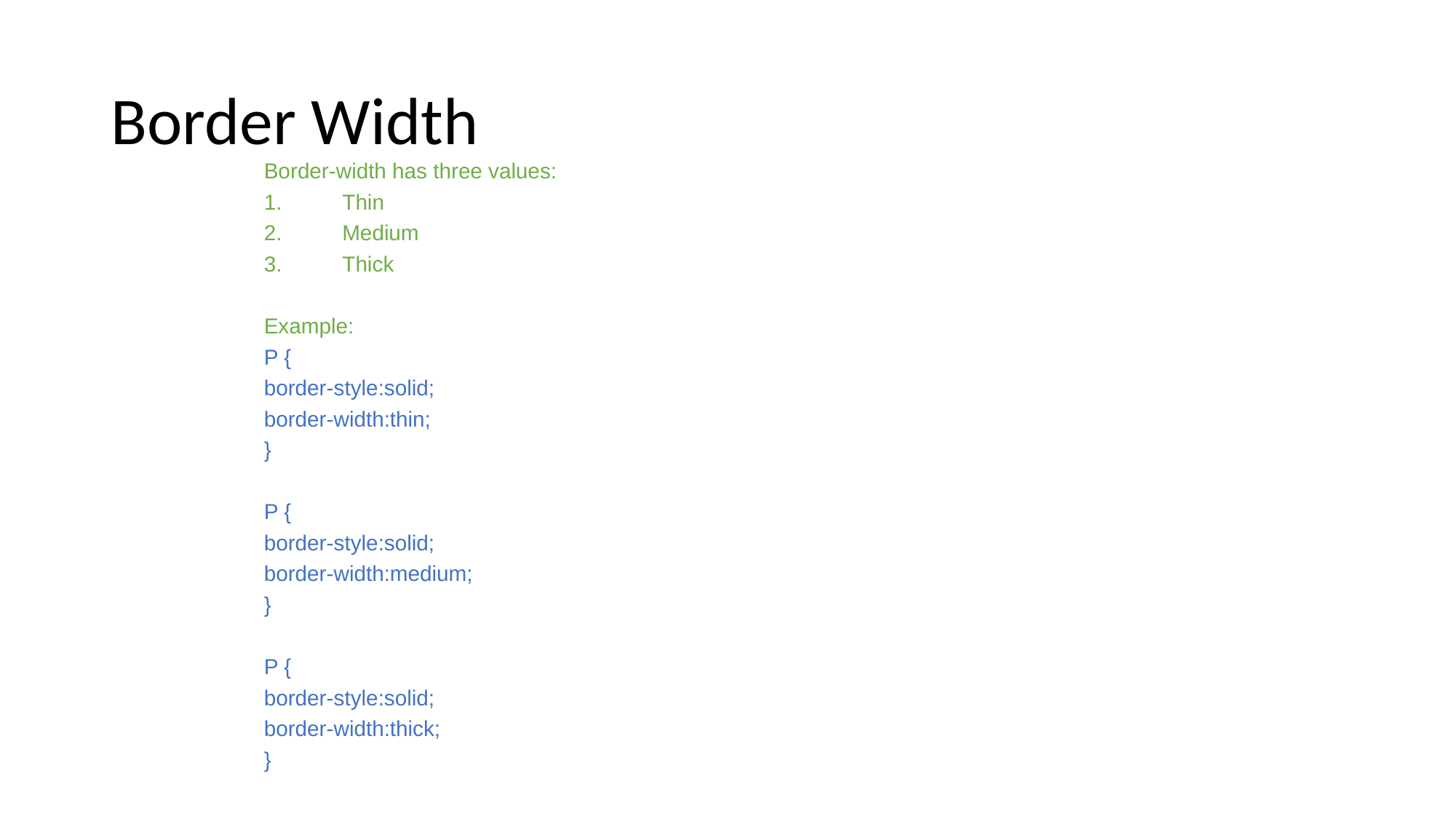

# Border Width
Border-width has three values:
Thin
Medium
Thick

Example:
P {
	border-style:solid;
	border-width:thin;
}

P {
	border-style:solid;
	border-width:medium;
}

P {
	border-style:solid;
	border-width:thick;
}